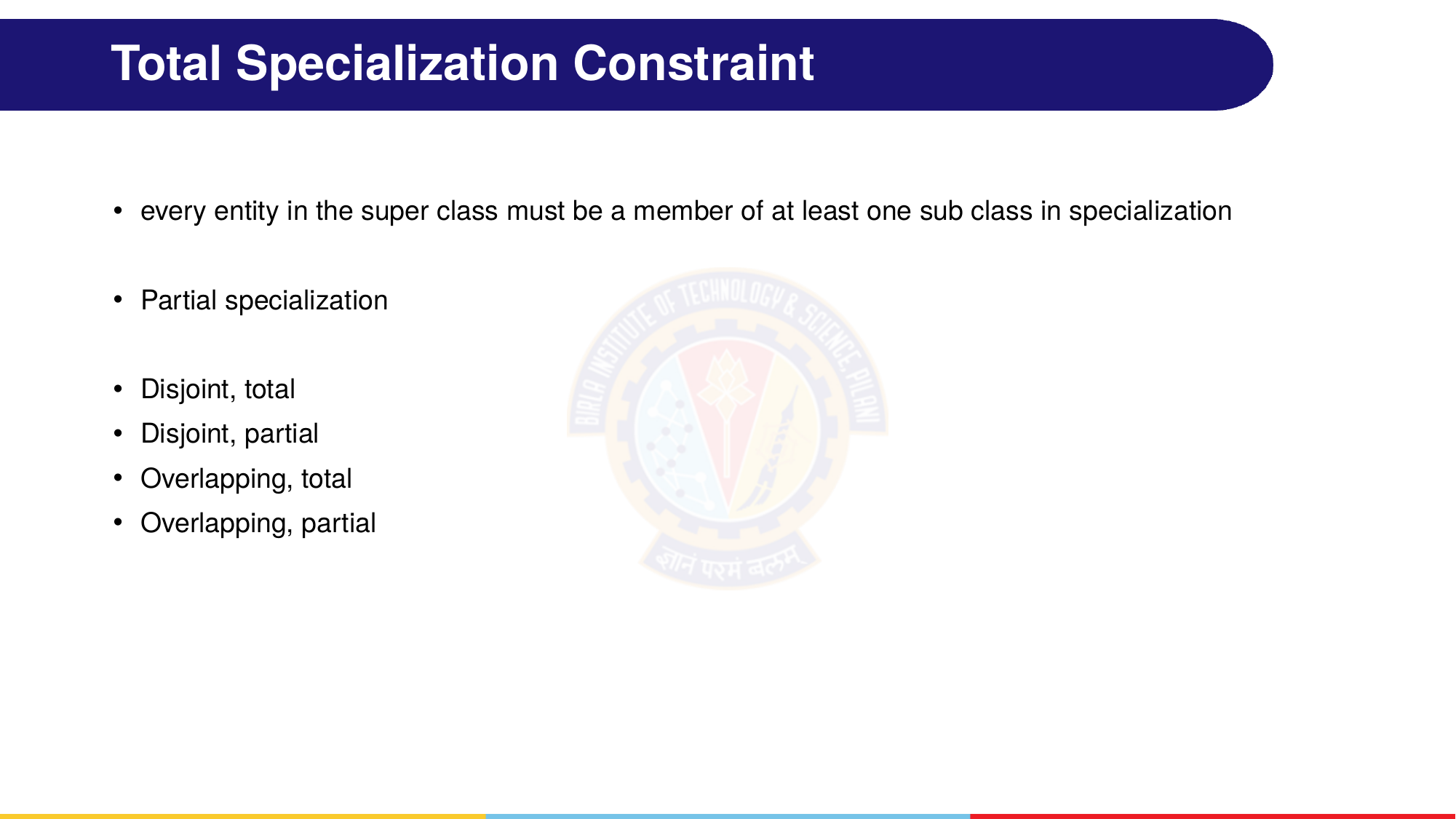

# Total Specialization Constraint

every entity in the super class must be a member of at least one sub class in specialization

Partial specialization

Disjoint, total
Disjoint, partial
Overlapping, total
Overlapping, partial